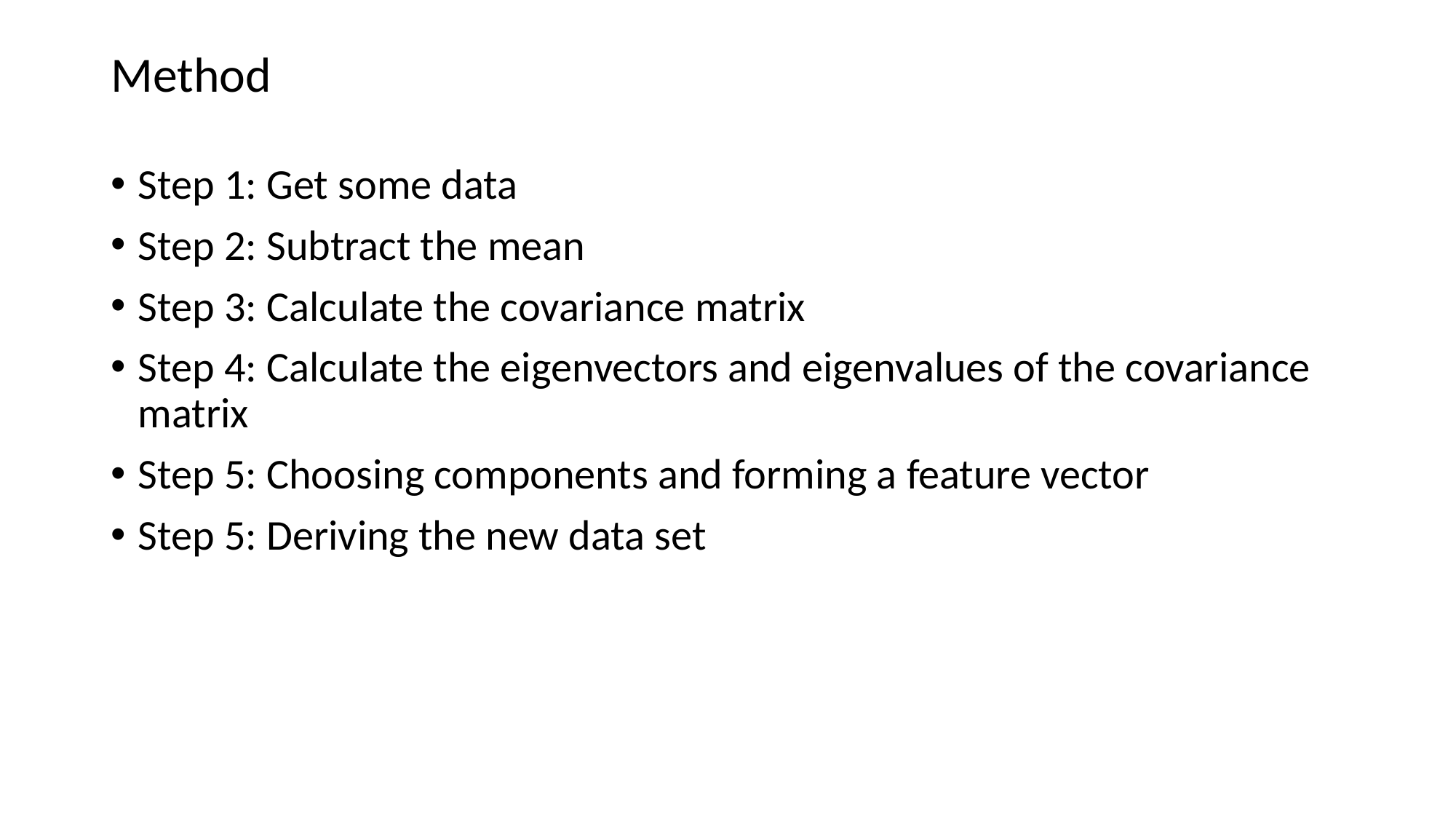

# Method
Step 1: Get some data
Step 2: Subtract the mean
Step 3: Calculate the covariance matrix
Step 4: Calculate the eigenvectors and eigenvalues of the covariance matrix
Step 5: Choosing components and forming a feature vector
Step 5: Deriving the new data set